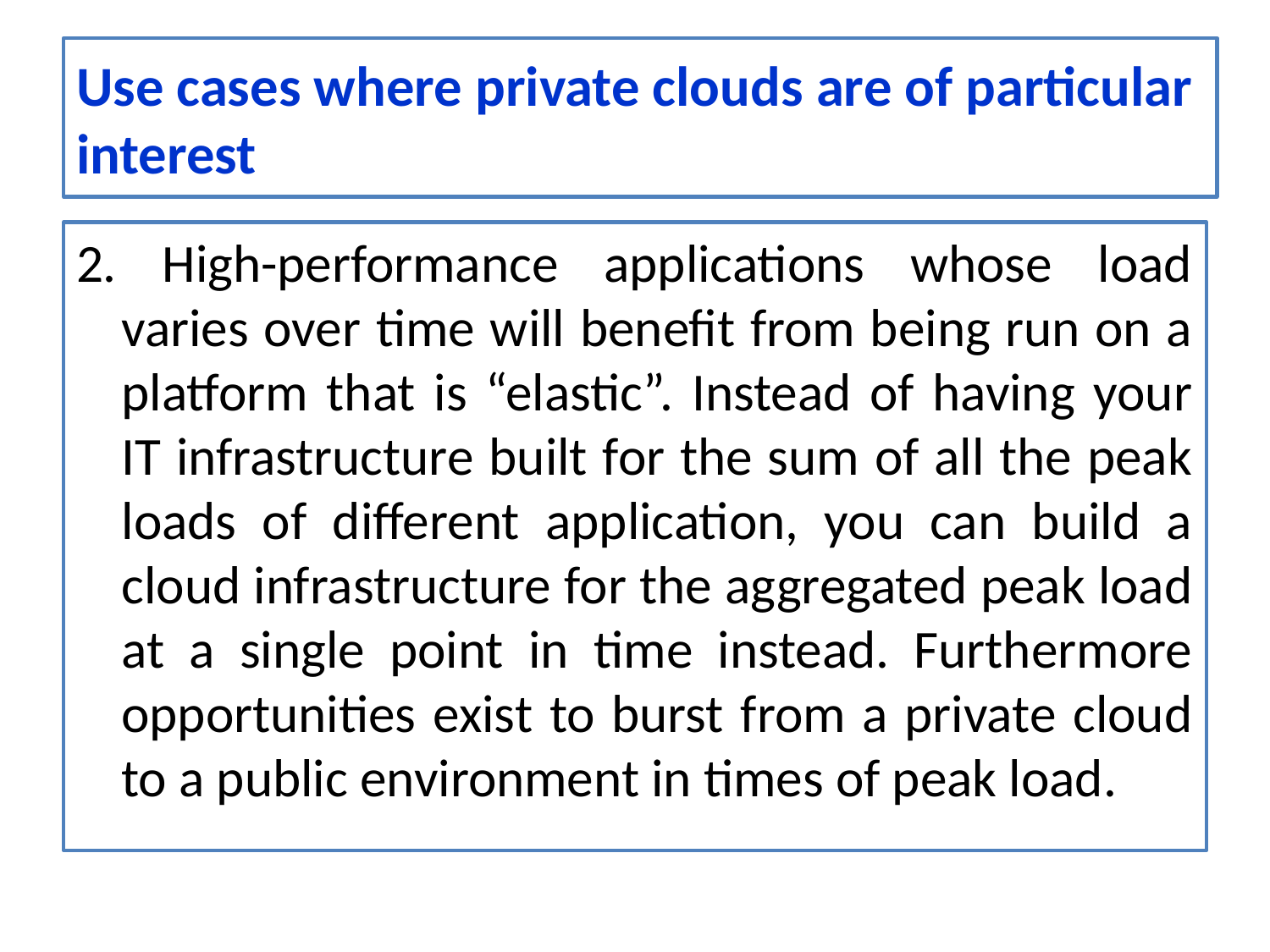

# Use cases where private clouds are of particular interest
2. High-performance applications whose load varies over time will benefit from being run on a platform that is “elastic”. Instead of having your IT infrastructure built for the sum of all the peak loads of different application, you can build a cloud infrastructure for the aggregated peak load at a single point in time instead. Furthermore opportunities exist to burst from a private cloud to a public environment in times of peak load.